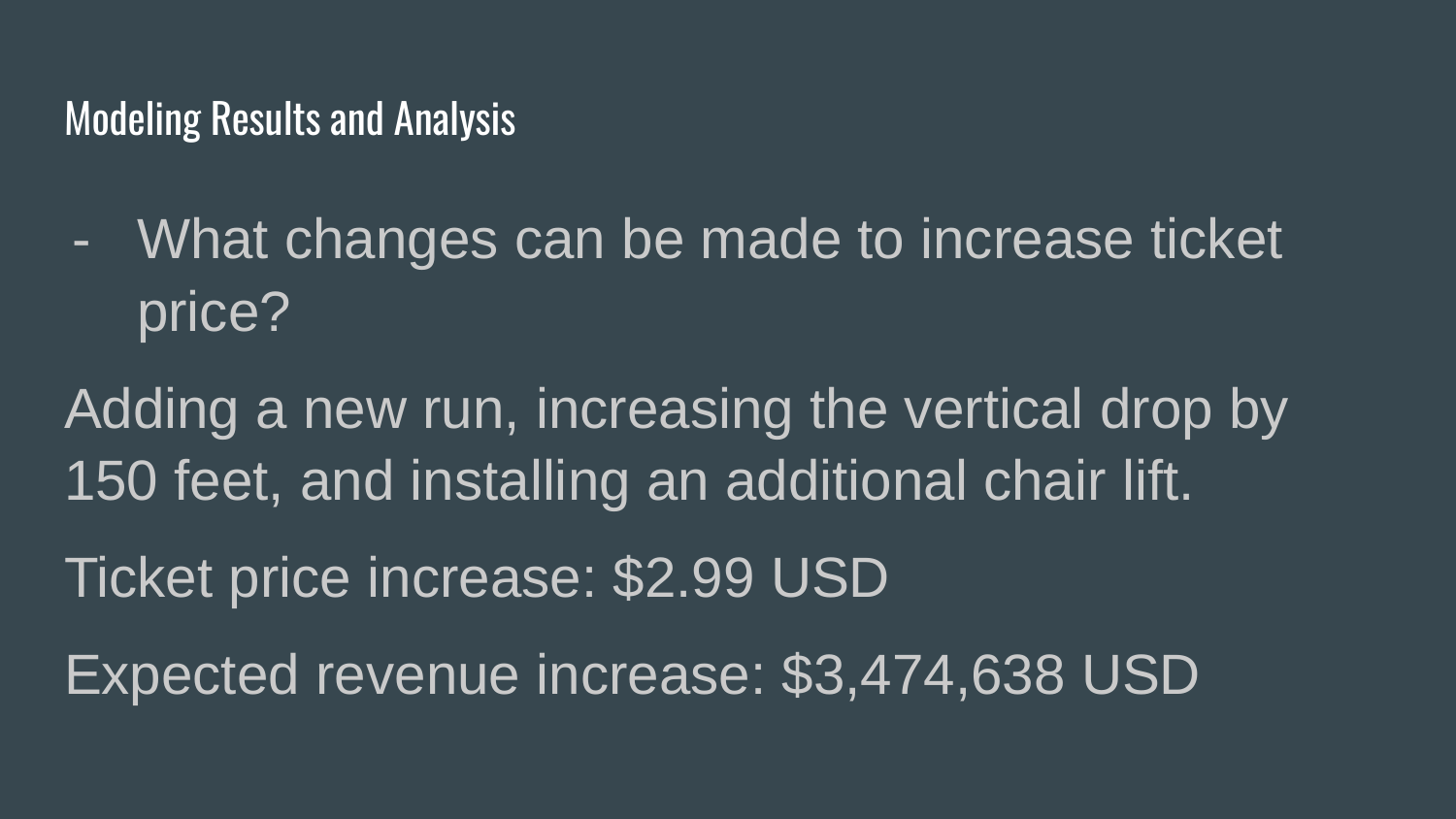

# Modeling Results and Analysis
What changes can be made to increase ticket price?
Adding a new run, increasing the vertical drop by 150 feet, and installing an additional chair lift.
Ticket price increase: $2.99 USD
Expected revenue increase: $3,474,638 USD